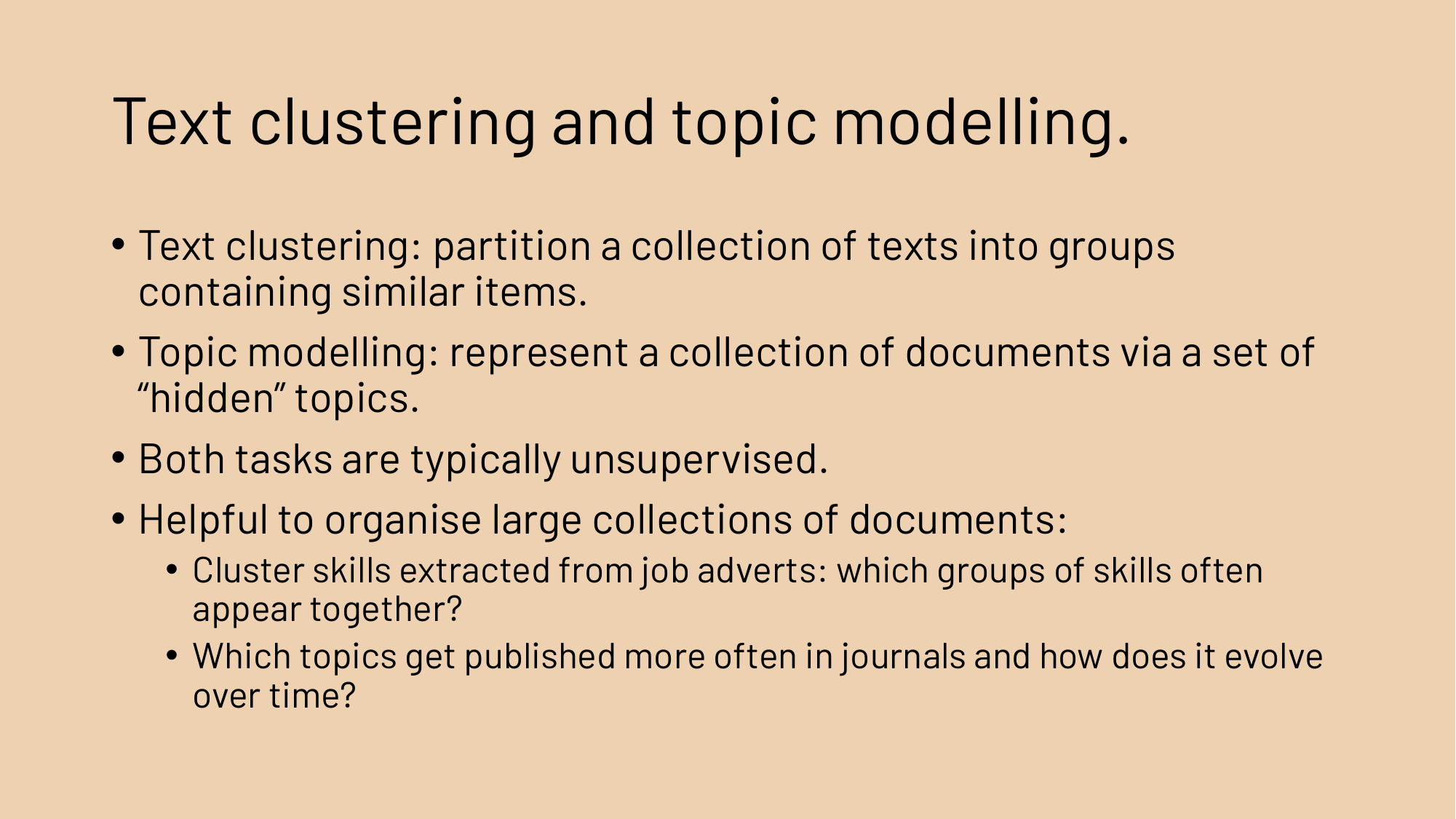

# Text clustering and topic modelling.
Text clustering: partition a collection of texts into groups containing similar items.
Topic modelling: represent a collection of documents via a set of “hidden” topics.
Both tasks are typically unsupervised.
Helpful to organise large collections of documents:
Cluster skills extracted from job adverts: which groups of skills often appear together?
Which topics get published more often in journals and how does it evolve over time?